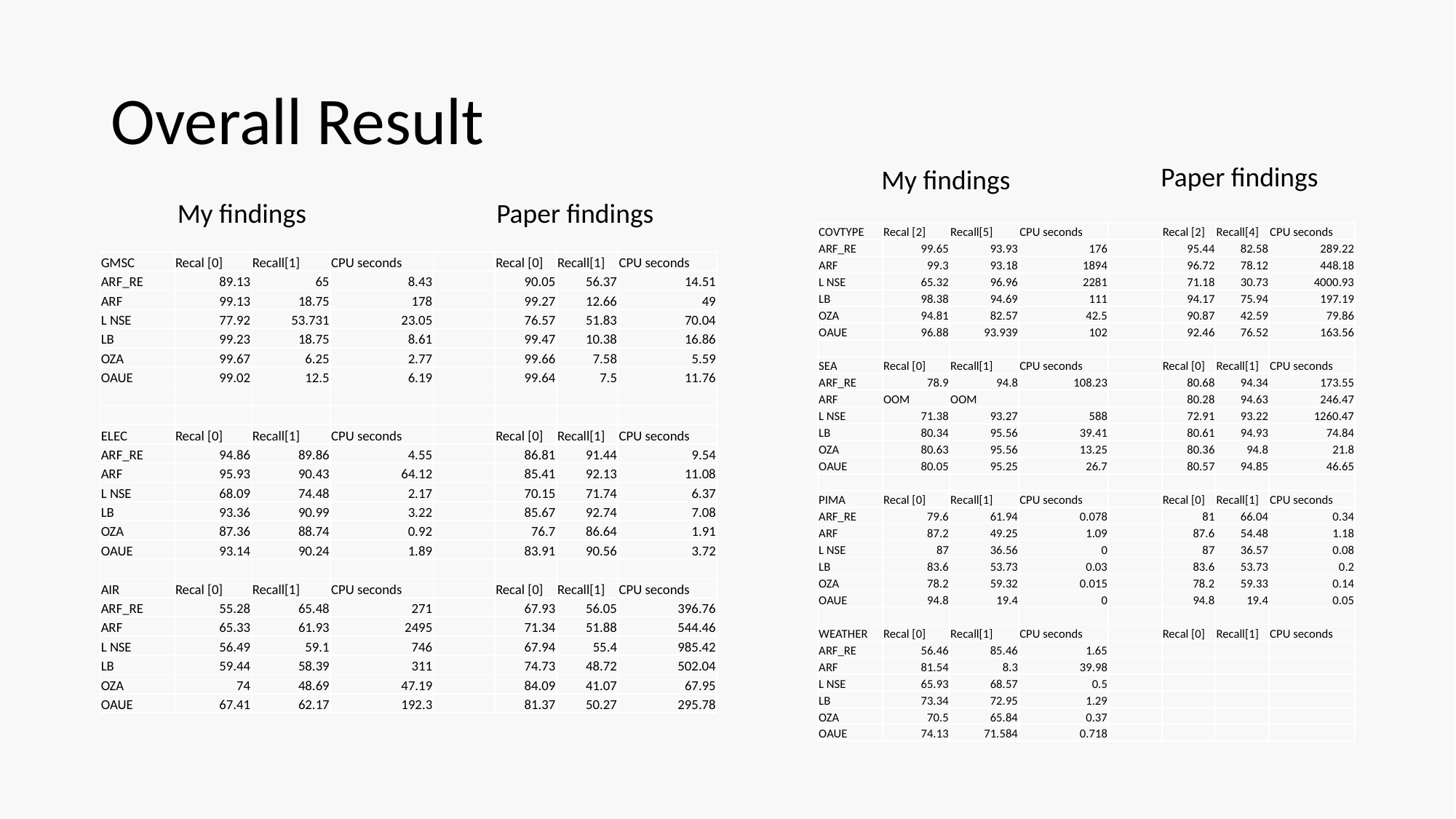

# Overall Result
Paper findings
My findings
My findings
Paper findings
| COVTYPE | Recal [2] | Recall[5] | CPU seconds |  | Recal [2] | Recall[4] | CPU seconds |
| --- | --- | --- | --- | --- | --- | --- | --- |
| ARF\_RE | 99.65 | 93.93 | 176 |  | 95.44 | 82.58 | 289.22 |
| ARF | 99.3 | 93.18 | 1894 |  | 96.72 | 78.12 | 448.18 |
| L NSE | 65.32 | 96.96 | 2281 |  | 71.18 | 30.73 | 4000.93 |
| LB | 98.38 | 94.69 | 111 |  | 94.17 | 75.94 | 197.19 |
| OZA | 94.81 | 82.57 | 42.5 |  | 90.87 | 42.59 | 79.86 |
| OAUE | 96.88 | 93.939 | 102 |  | 92.46 | 76.52 | 163.56 |
|  |  |  |  |  |  |  |  |
| SEA | Recal [0] | Recall[1] | CPU seconds |  | Recal [0] | Recall[1] | CPU seconds |
| ARF\_RE | 78.9 | 94.8 | 108.23 |  | 80.68 | 94.34 | 173.55 |
| ARF | OOM | OOM |  |  | 80.28 | 94.63 | 246.47 |
| L NSE | 71.38 | 93.27 | 588 |  | 72.91 | 93.22 | 1260.47 |
| LB | 80.34 | 95.56 | 39.41 |  | 80.61 | 94.93 | 74.84 |
| OZA | 80.63 | 95.56 | 13.25 |  | 80.36 | 94.8 | 21.8 |
| OAUE | 80.05 | 95.25 | 26.7 |  | 80.57 | 94.85 | 46.65 |
|  |  |  |  |  |  |  |  |
| PIMA | Recal [0] | Recall[1] | CPU seconds |  | Recal [0] | Recall[1] | CPU seconds |
| ARF\_RE | 79.6 | 61.94 | 0.078 |  | 81 | 66.04 | 0.34 |
| ARF | 87.2 | 49.25 | 1.09 |  | 87.6 | 54.48 | 1.18 |
| L NSE | 87 | 36.56 | 0 |  | 87 | 36.57 | 0.08 |
| LB | 83.6 | 53.73 | 0.03 |  | 83.6 | 53.73 | 0.2 |
| OZA | 78.2 | 59.32 | 0.015 |  | 78.2 | 59.33 | 0.14 |
| OAUE | 94.8 | 19.4 | 0 |  | 94.8 | 19.4 | 0.05 |
|  |  |  |  |  |  |  |  |
| WEATHER | Recal [0] | Recall[1] | CPU seconds |  | Recal [0] | Recall[1] | CPU seconds |
| ARF\_RE | 56.46 | 85.46 | 1.65 |  |  |  |  |
| ARF | 81.54 | 8.3 | 39.98 |  |  |  |  |
| L NSE | 65.93 | 68.57 | 0.5 |  |  |  |  |
| LB | 73.34 | 72.95 | 1.29 |  |  |  |  |
| OZA | 70.5 | 65.84 | 0.37 |  |  |  |  |
| OAUE | 74.13 | 71.584 | 0.718 |  |  |  |  |
| GMSC | Recal [0] | Recall[1] | CPU seconds |  | Recal [0] | Recall[1] | CPU seconds |
| --- | --- | --- | --- | --- | --- | --- | --- |
| ARF\_RE | 89.13 | 65 | 8.43 |  | 90.05 | 56.37 | 14.51 |
| ARF | 99.13 | 18.75 | 178 |  | 99.27 | 12.66 | 49 |
| L NSE | 77.92 | 53.731 | 23.05 |  | 76.57 | 51.83 | 70.04 |
| LB | 99.23 | 18.75 | 8.61 |  | 99.47 | 10.38 | 16.86 |
| OZA | 99.67 | 6.25 | 2.77 |  | 99.66 | 7.58 | 5.59 |
| OAUE | 99.02 | 12.5 | 6.19 |  | 99.64 | 7.5 | 11.76 |
|  |  |  |  |  |  |  |  |
|  |  |  |  |  |  |  |  |
| ELEC | Recal [0] | Recall[1] | CPU seconds |  | Recal [0] | Recall[1] | CPU seconds |
| ARF\_RE | 94.86 | 89.86 | 4.55 |  | 86.81 | 91.44 | 9.54 |
| ARF | 95.93 | 90.43 | 64.12 |  | 85.41 | 92.13 | 11.08 |
| L NSE | 68.09 | 74.48 | 2.17 |  | 70.15 | 71.74 | 6.37 |
| LB | 93.36 | 90.99 | 3.22 |  | 85.67 | 92.74 | 7.08 |
| OZA | 87.36 | 88.74 | 0.92 |  | 76.7 | 86.64 | 1.91 |
| OAUE | 93.14 | 90.24 | 1.89 |  | 83.91 | 90.56 | 3.72 |
|  |  |  |  |  |  |  |  |
| AIR | Recal [0] | Recall[1] | CPU seconds |  | Recal [0] | Recall[1] | CPU seconds |
| ARF\_RE | 55.28 | 65.48 | 271 |  | 67.93 | 56.05 | 396.76 |
| ARF | 65.33 | 61.93 | 2495 |  | 71.34 | 51.88 | 544.46 |
| L NSE | 56.49 | 59.1 | 746 |  | 67.94 | 55.4 | 985.42 |
| LB | 59.44 | 58.39 | 311 |  | 74.73 | 48.72 | 502.04 |
| OZA | 74 | 48.69 | 47.19 |  | 84.09 | 41.07 | 67.95 |
| OAUE | 67.41 | 62.17 | 192.3 |  | 81.37 | 50.27 | 295.78 |